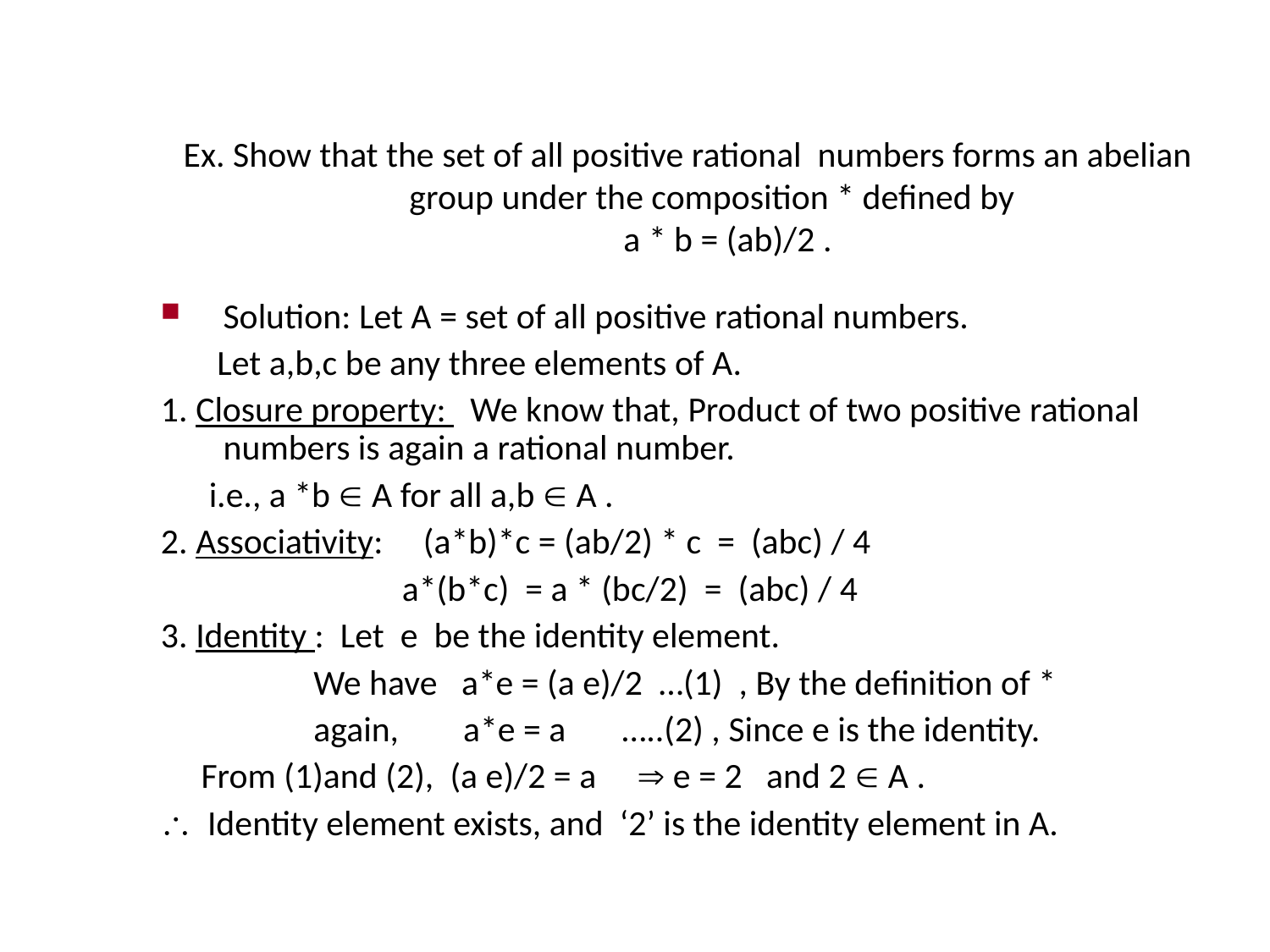

# Ex. Show that the set of all positive rational  numbers forms an abelian group under the composition * defined by a * b = (ab)/2 .
Solution: Let A = set of all positive rational numbers.
       Let a,b,c be any three elements of A.
1. Closure property:   We know that, Product of two positive rational numbers is again a rational number.
      i.e., a *b ∈ A for all a,b ∈ A .
2. Associativity:     (a*b)*c = (ab/2) * c  =  (abc) / 4
                              a*(b*c)  = a * (bc/2)  =  (abc) / 4
3. Identity :  Let  e  be the identity element.
                   We have   a*e = (a e)/2  …(1)  , By the definition of *
                   again,        a*e = a       …..(2) , Since e is the identity.
     From (1)and (2),  (a e)/2 = a     ⇒ e = 2   and 2 ∈ A .
∴  Identity element exists, and  ‘2’ is the identity element in A.